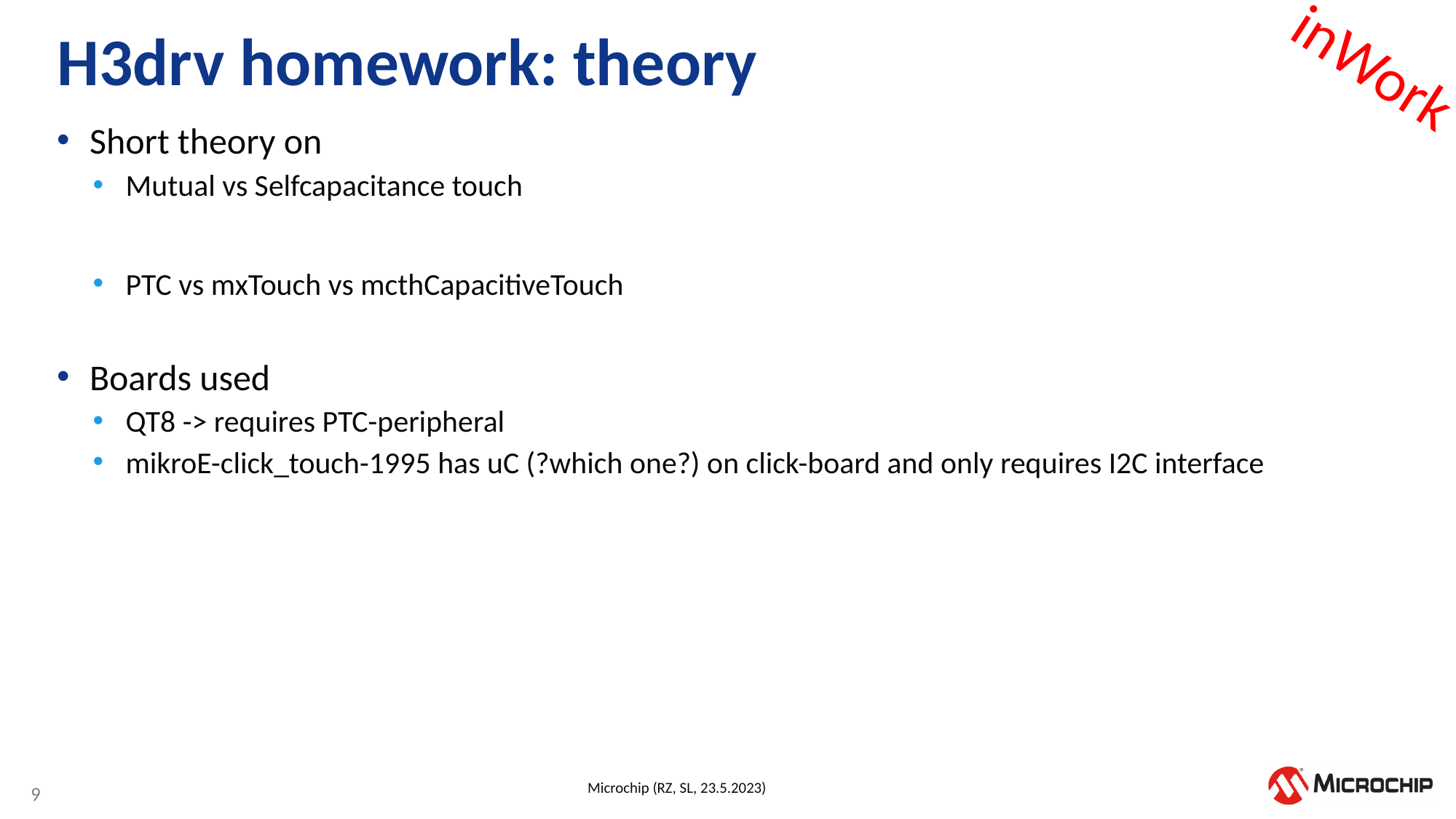

# H3drv homework: theory
inWork
Short theory on
Mutual vs Selfcapacitance touch

PTC vs mxTouch vs mcthCapacitiveTouch

Boards used
QT8 -> requires PTC-peripheral
mikroE-click_touch-1995 has uC (?which one?) on click-board and only requires I2C interface